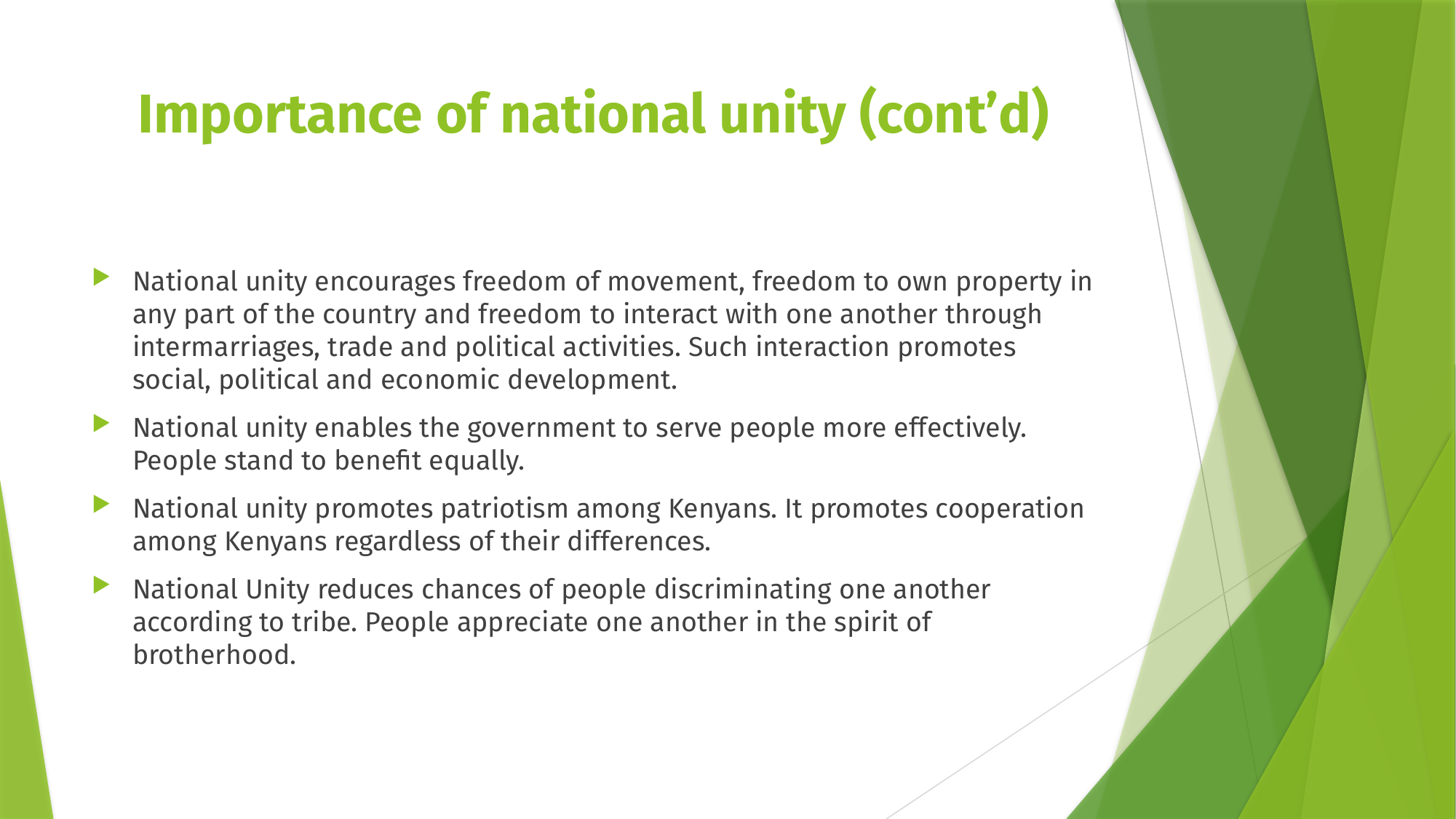

# Importance of national unity (cont’d)
National unity encourages freedom of movement, freedom to own property in any part of the country and freedom to interact with one another through intermarriages, trade and political activities. Such interaction promotes social, political and economic development.
National unity enables the government to serve people more effectively. People stand to benefit equally.
National unity promotes patriotism among Kenyans. It promotes cooperation among Kenyans regardless of their differences.
National Unity reduces chances of people discriminating one another according to tribe. People appreciate one another in the spirit of brotherhood.